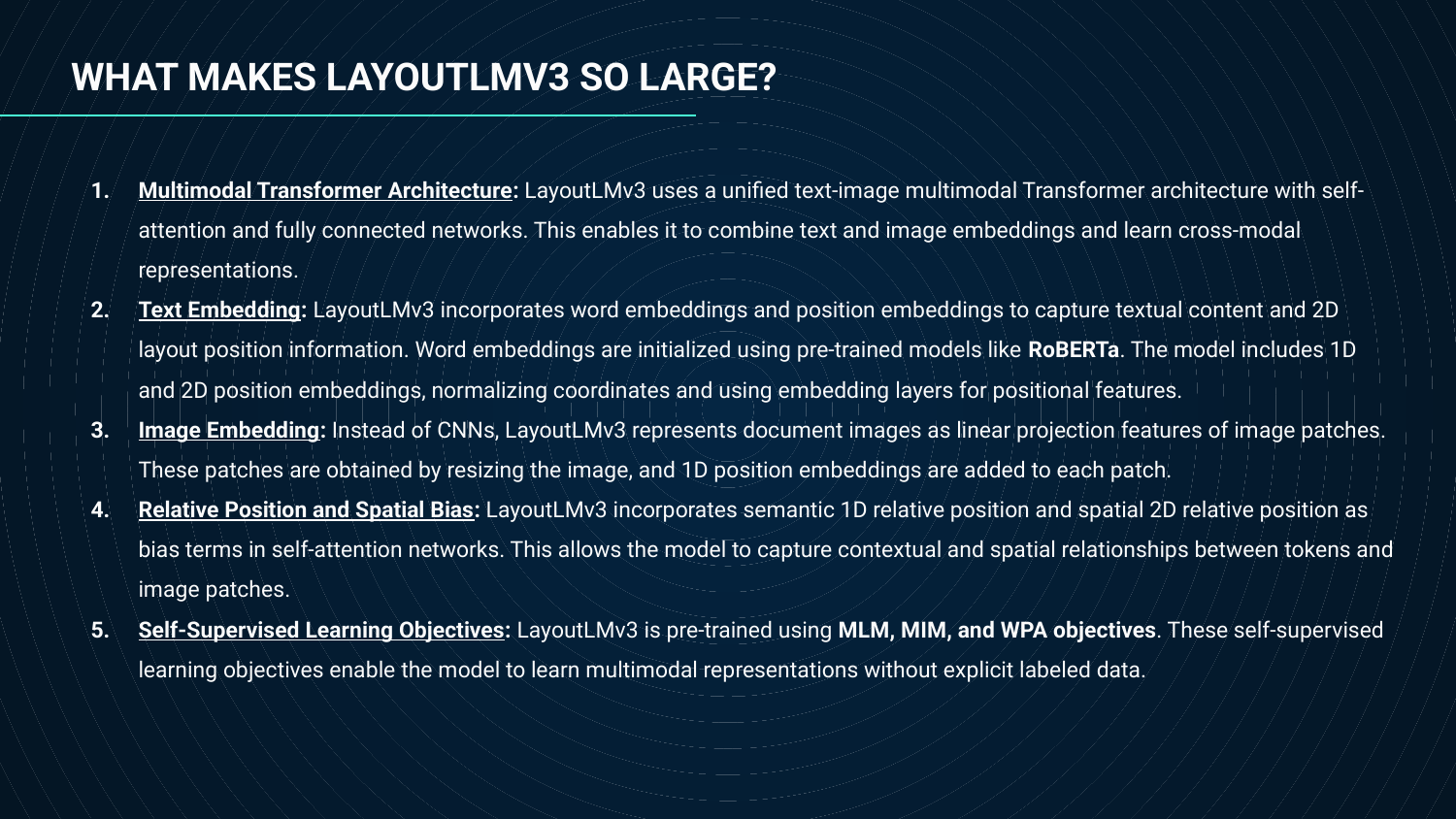

WHAT MAKES LAYOUTLMV3 SO LARGE?
Multimodal Transformer Architecture: LayoutLMv3 uses a unified text-image multimodal Transformer architecture with self-attention and fully connected networks. This enables it to combine text and image embeddings and learn cross-modal representations.
Text Embedding: LayoutLMv3 incorporates word embeddings and position embeddings to capture textual content and 2D layout position information. Word embeddings are initialized using pre-trained models like RoBERTa. The model includes 1D and 2D position embeddings, normalizing coordinates and using embedding layers for positional features.
Image Embedding: Instead of CNNs, LayoutLMv3 represents document images as linear projection features of image patches. These patches are obtained by resizing the image, and 1D position embeddings are added to each patch.
Relative Position and Spatial Bias: LayoutLMv3 incorporates semantic 1D relative position and spatial 2D relative position as bias terms in self-attention networks. This allows the model to capture contextual and spatial relationships between tokens and image patches.
Self-Supervised Learning Objectives: LayoutLMv3 is pre-trained using MLM, MIM, and WPA objectives. These self-supervised learning objectives enable the model to learn multimodal representations without explicit labeled data.